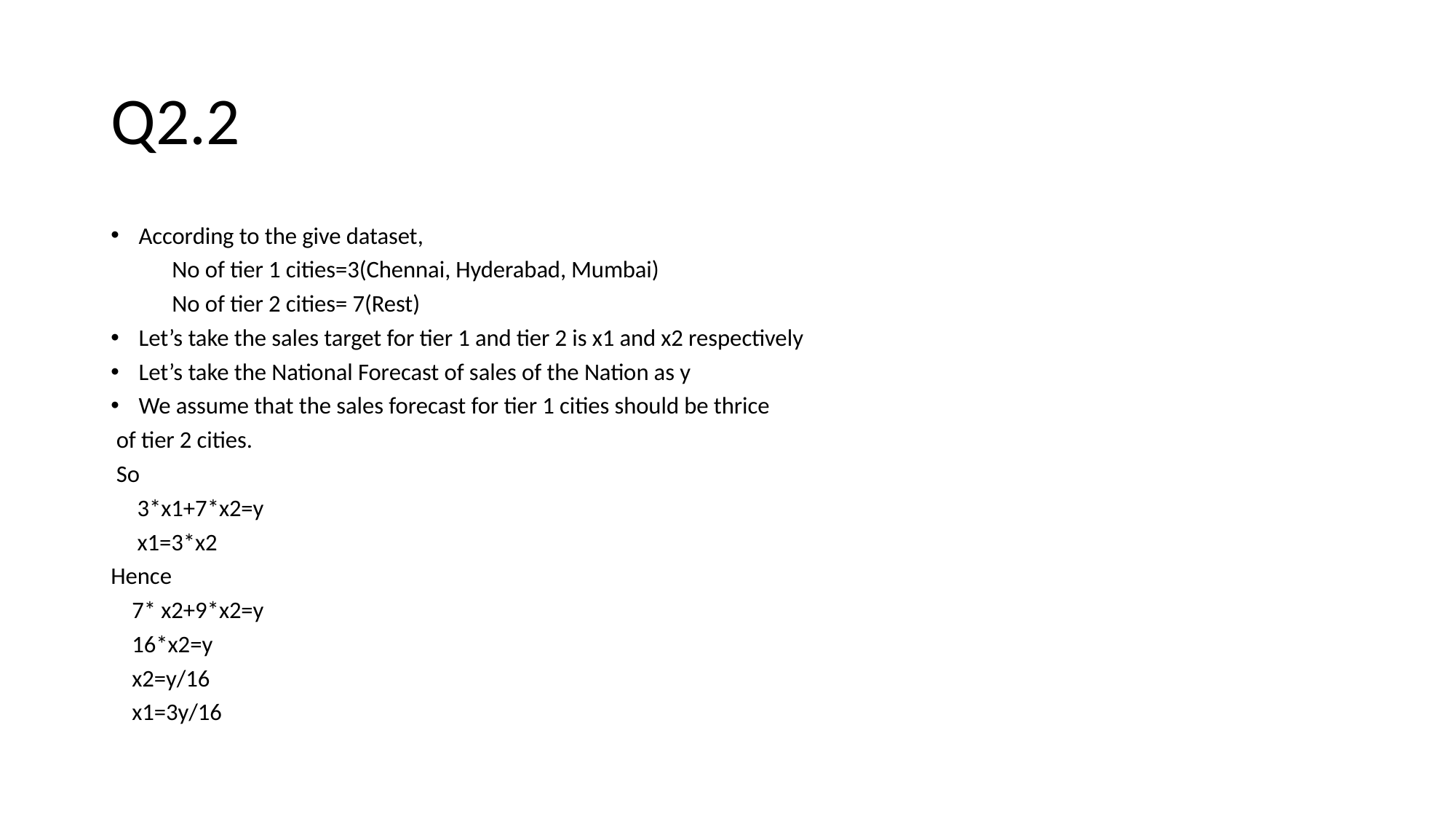

# Q2.2
According to the give dataset,
	No of tier 1 cities=3(Chennai, Hyderabad, Mumbai)
	No of tier 2 cities= 7(Rest)
Let’s take the sales target for tier 1 and tier 2 is x1 and x2 respectively
Let’s take the National Forecast of sales of the Nation as y
We assume that the sales forecast for tier 1 cities should be thrice
 of tier 2 cities.
 So
     3*x1+7*x2=y
     x1=3*x2
Hence
    7* x2+9*x2=y
    16*x2=y
    x2=y/16
    x1=3y/16